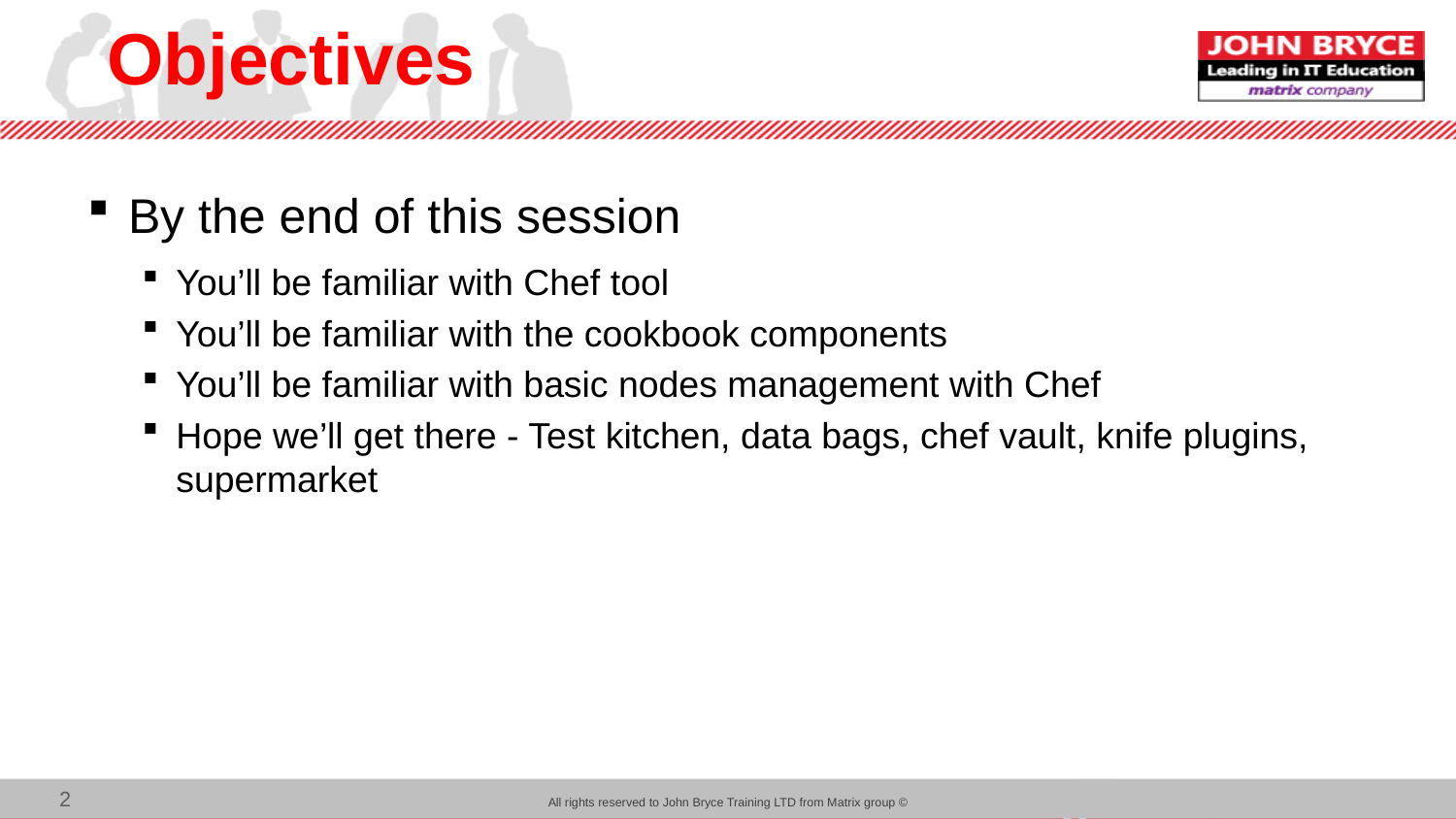

# Objectives
By the end of this session
You’ll be familiar with Chef tool
You’ll be familiar with the cookbook components
You’ll be familiar with basic nodes management with Chef
Hope we’ll get there - Test kitchen, data bags, chef vault, knife plugins, supermarket